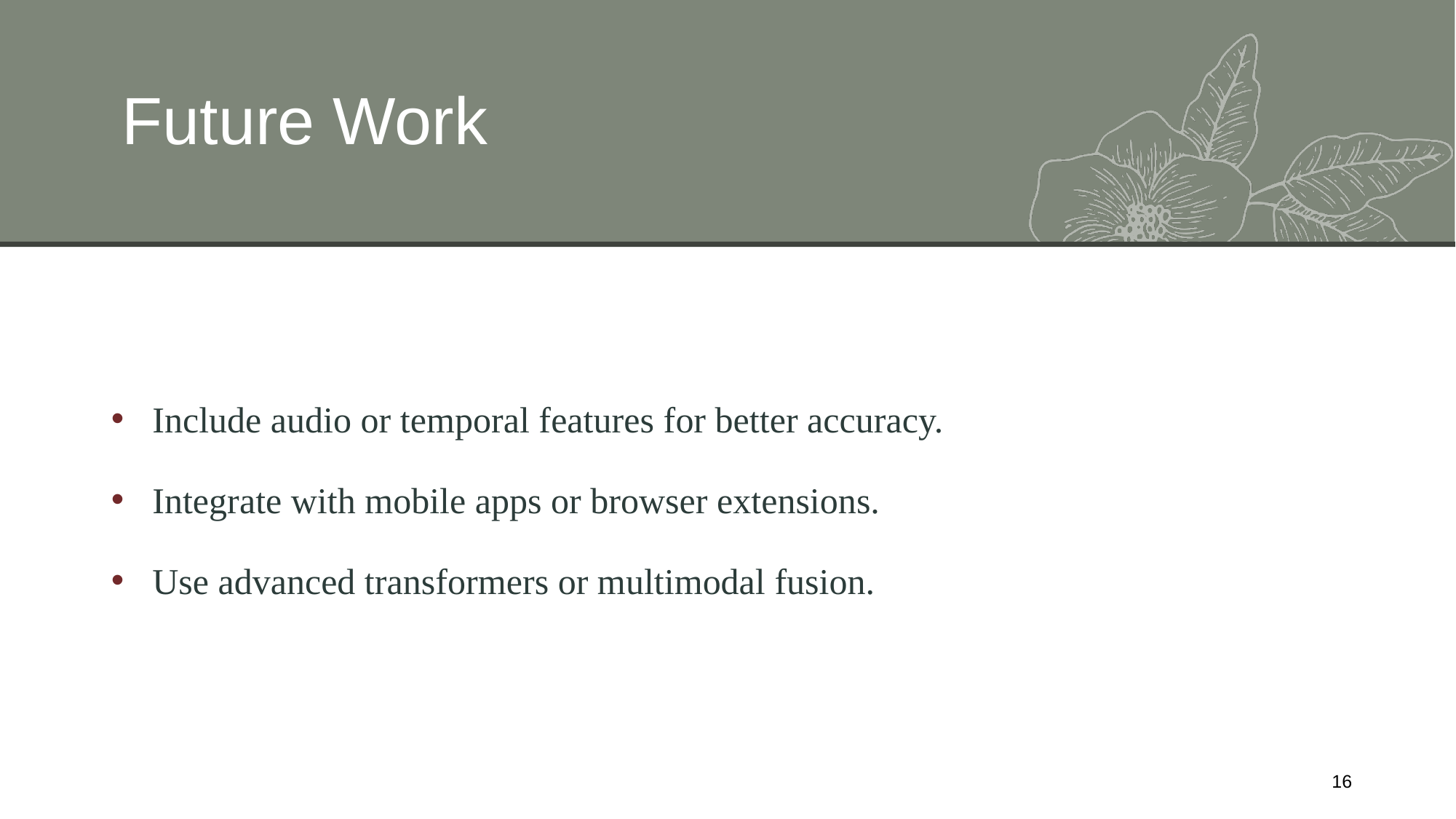

# Future Work
﻿Include audio or temporal features for better accuracy.
﻿Integrate with mobile apps or browser extensions.
﻿Use advanced transformers or multimodal fusion.
16